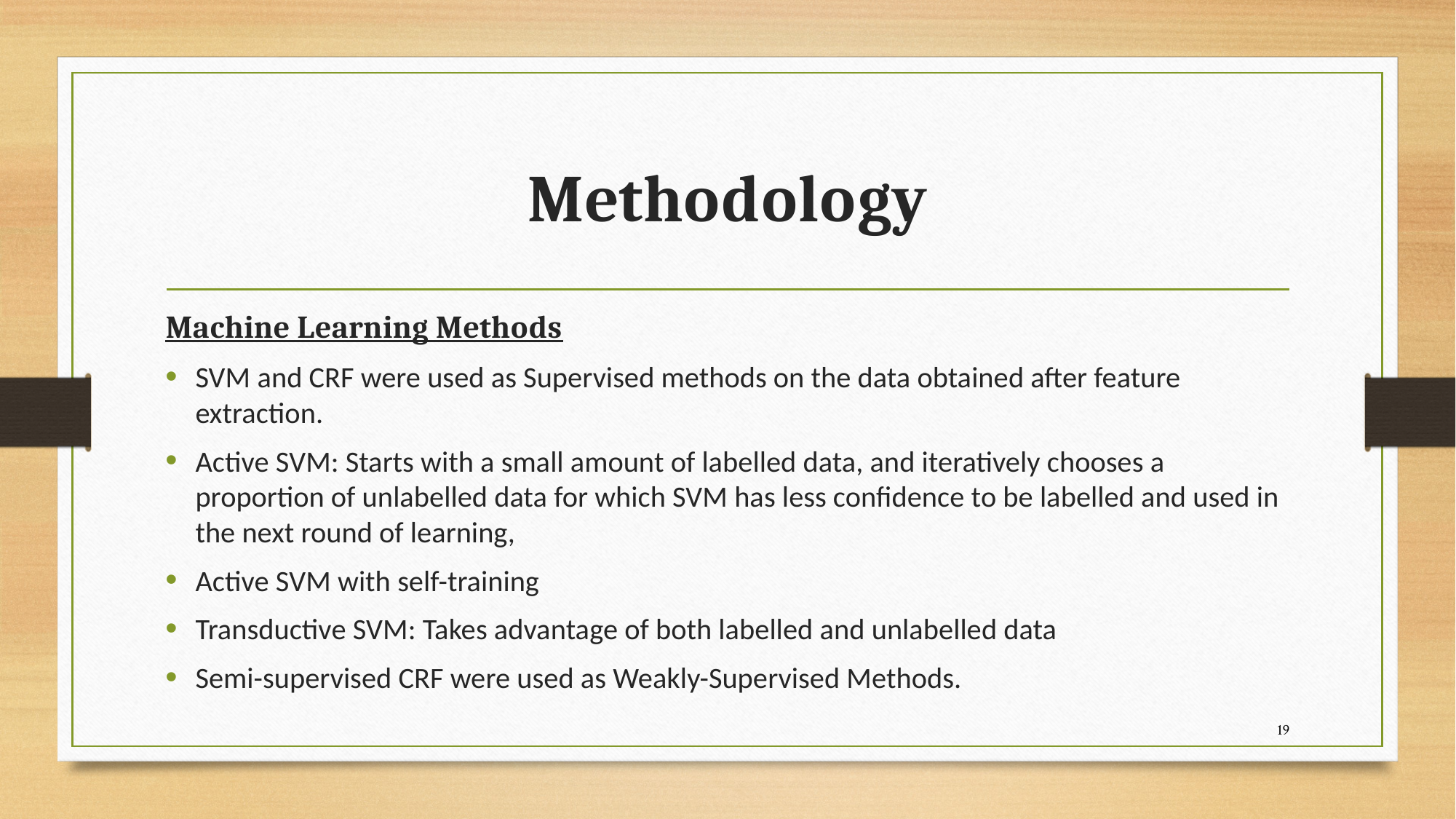

# Methodology
Machine Learning Methods
SVM and CRF were used as Supervised methods on the data obtained after feature extraction.
Active SVM: Starts with a small amount of labelled data, and iteratively chooses a proportion of unlabelled data for which SVM has less confidence to be labelled and used in the next round of learning,
Active SVM with self-training
Transductive SVM: Takes advantage of both labelled and unlabelled data
Semi-supervised CRF were used as Weakly-Supervised Methods.
19